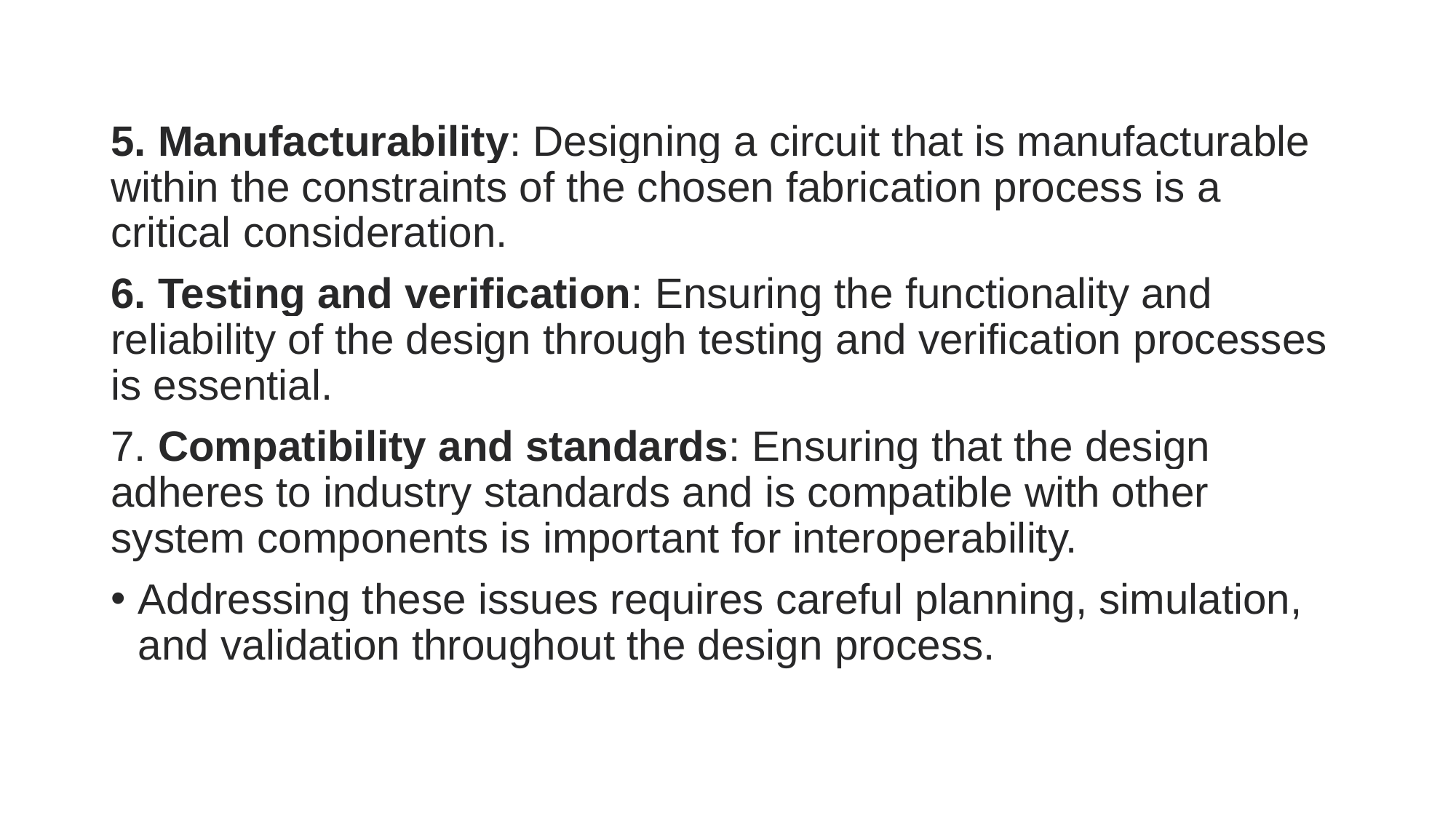

5. Manufacturability: Designing a circuit that is manufacturable within the constraints of the chosen fabrication process is a critical consideration.
6. Testing and verification: Ensuring the functionality and reliability of the design through testing and verification processes is essential.
7. Compatibility and standards: Ensuring that the design adheres to industry standards and is compatible with other system components is important for interoperability.
Addressing these issues requires careful planning, simulation, and validation throughout the design process.